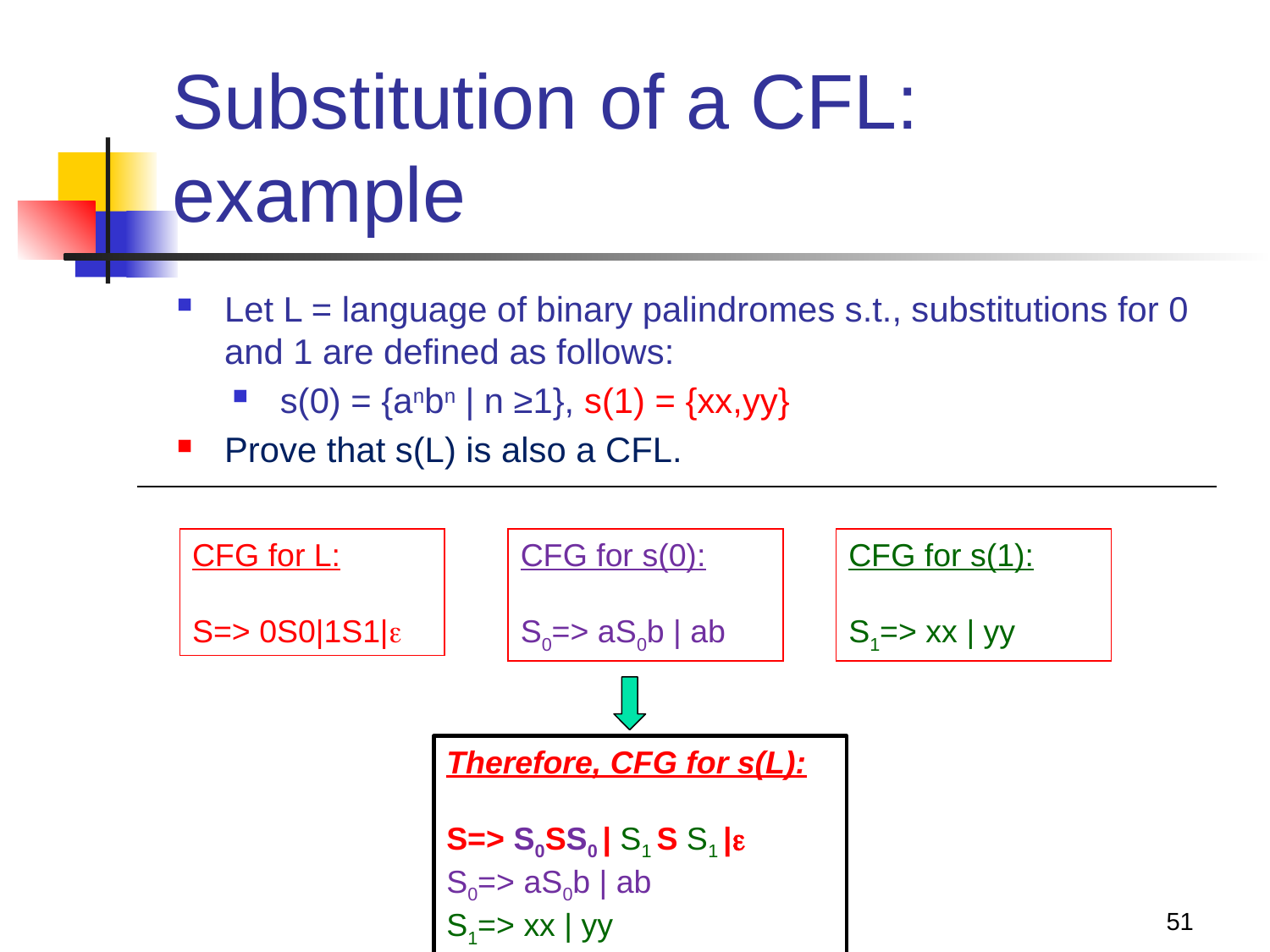

# Substitution of a CFL: example
Let L = language of binary palindromes s.t., substitutions for 0 and 1 are defined as follows:
s(0) = {anbn | n ≥1}, s(1) = {xx,yy}
Prove that s(L) is also a CFL.
CFG for L:

S=> 0S0|1S1|ε
CFG for s(0):

S0=> aS0b | ab
CFG for s(1):

S1=> xx | yy

Therefore, CFG for s(L):

S=> S0SS0 | S1 S S1 |ε
S0=> aS0b | ab
S1=> xx | yy
51